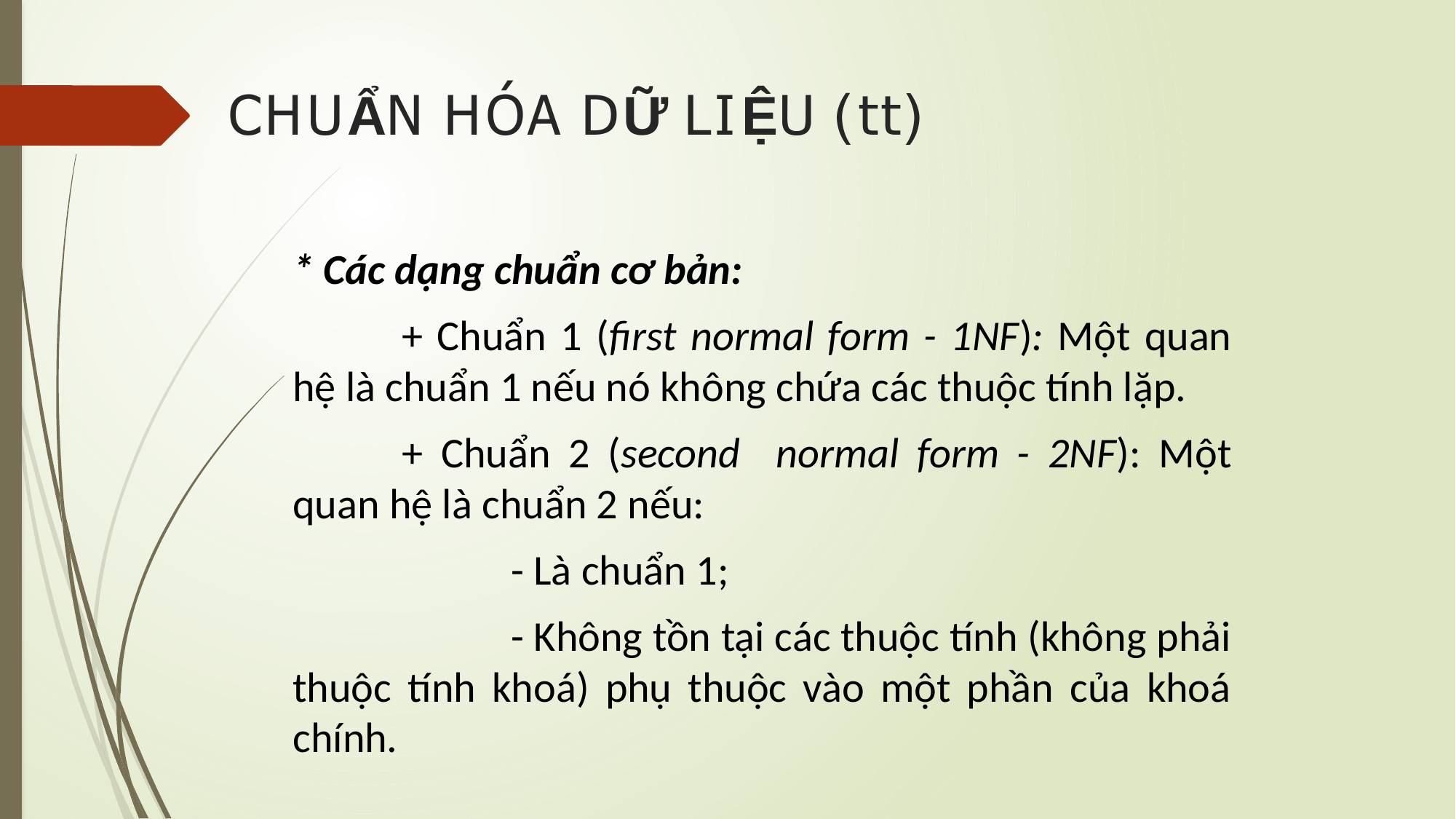

# CHUẨN HÓA DỮ LIỆU (tt)
* Các dạng chuẩn cơ bản:
	+ Chuẩn 1 (first normal form - 1NF): Một quan hệ là chuẩn 1 nếu nó không chứa các thuộc tính lặp.
	+ Chuẩn 2 (second  normal form - 2NF): Một quan hệ là chuẩn 2 nếu:
		- Là chuẩn 1;
		- Không tồn tại các thuộc tính (không phải thuộc tính khoá) phụ thuộc vào một phần của khoá chính.